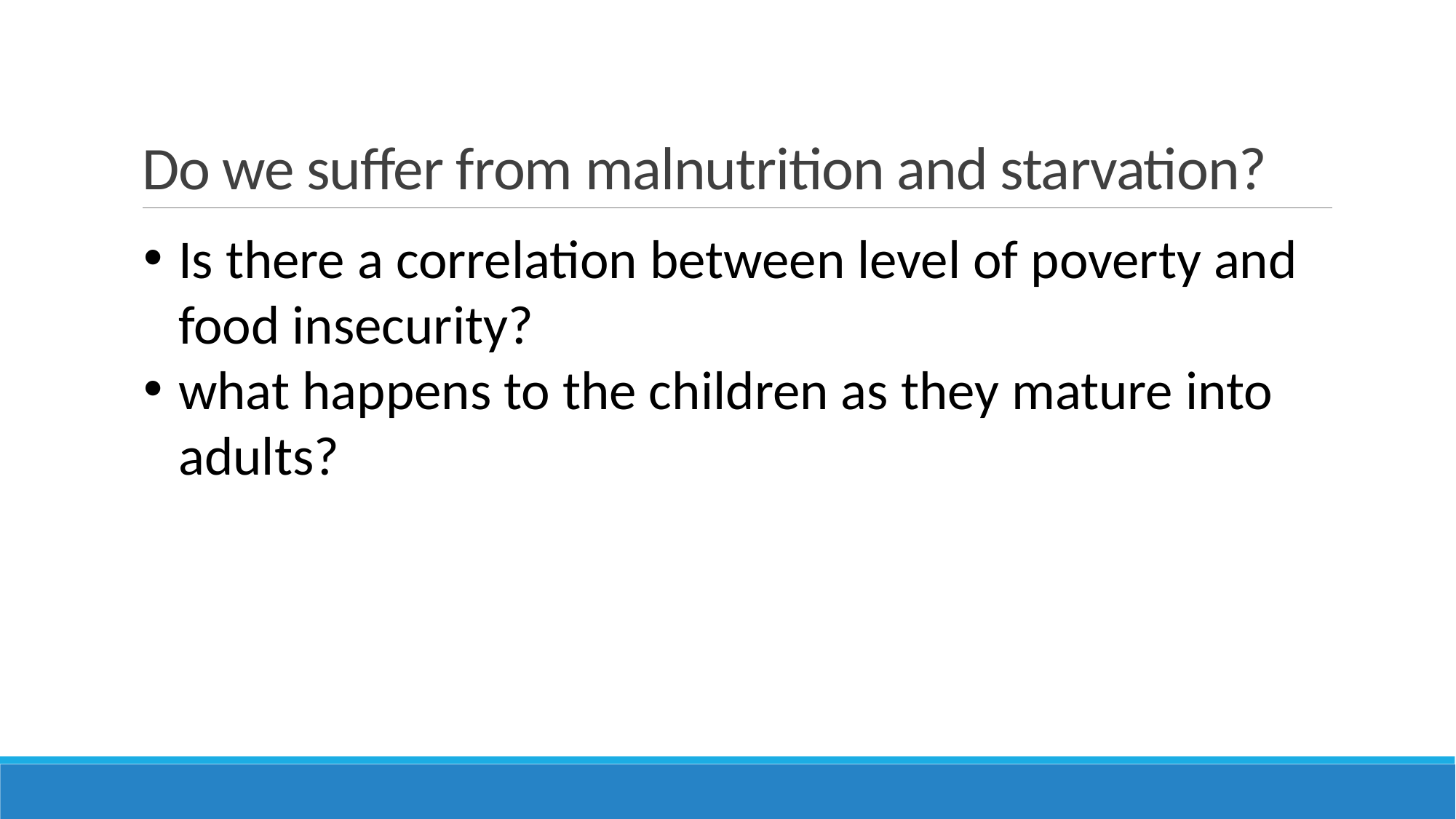

# Do we suffer from malnutrition and starvation?

Is there a correlation between level of poverty and food insecurity?
what happens to the children as they mature into adults?